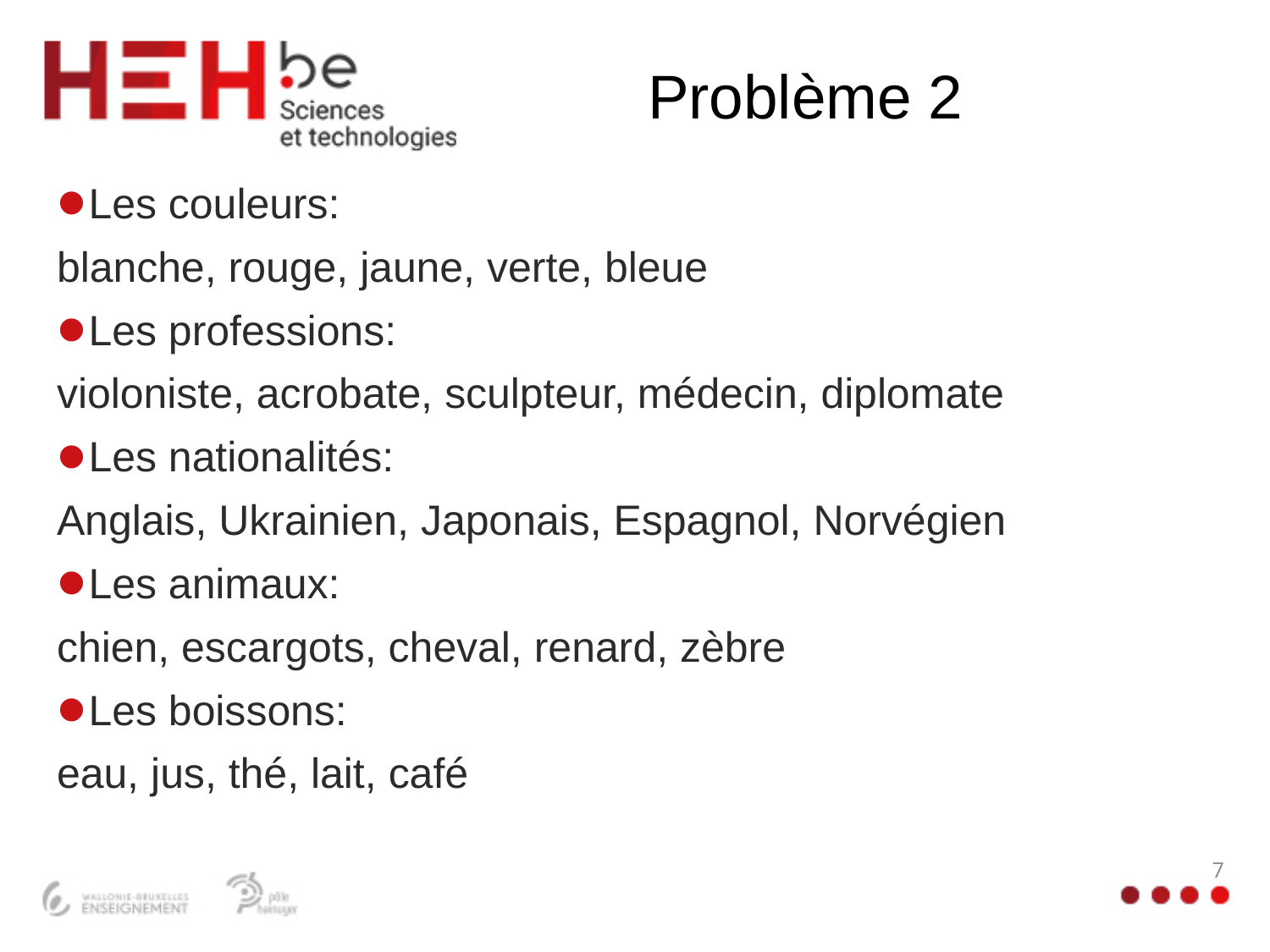

# Problème 2
Les couleurs:
blanche, rouge, jaune, verte, bleue
Les professions:
violoniste, acrobate, sculpteur, médecin, diplomate
Les nationalités:
Anglais, Ukrainien, Japonais, Espagnol, Norvégien
Les animaux:
chien, escargots, cheval, renard, zèbre
Les boissons:
eau, jus, thé, lait, café

7